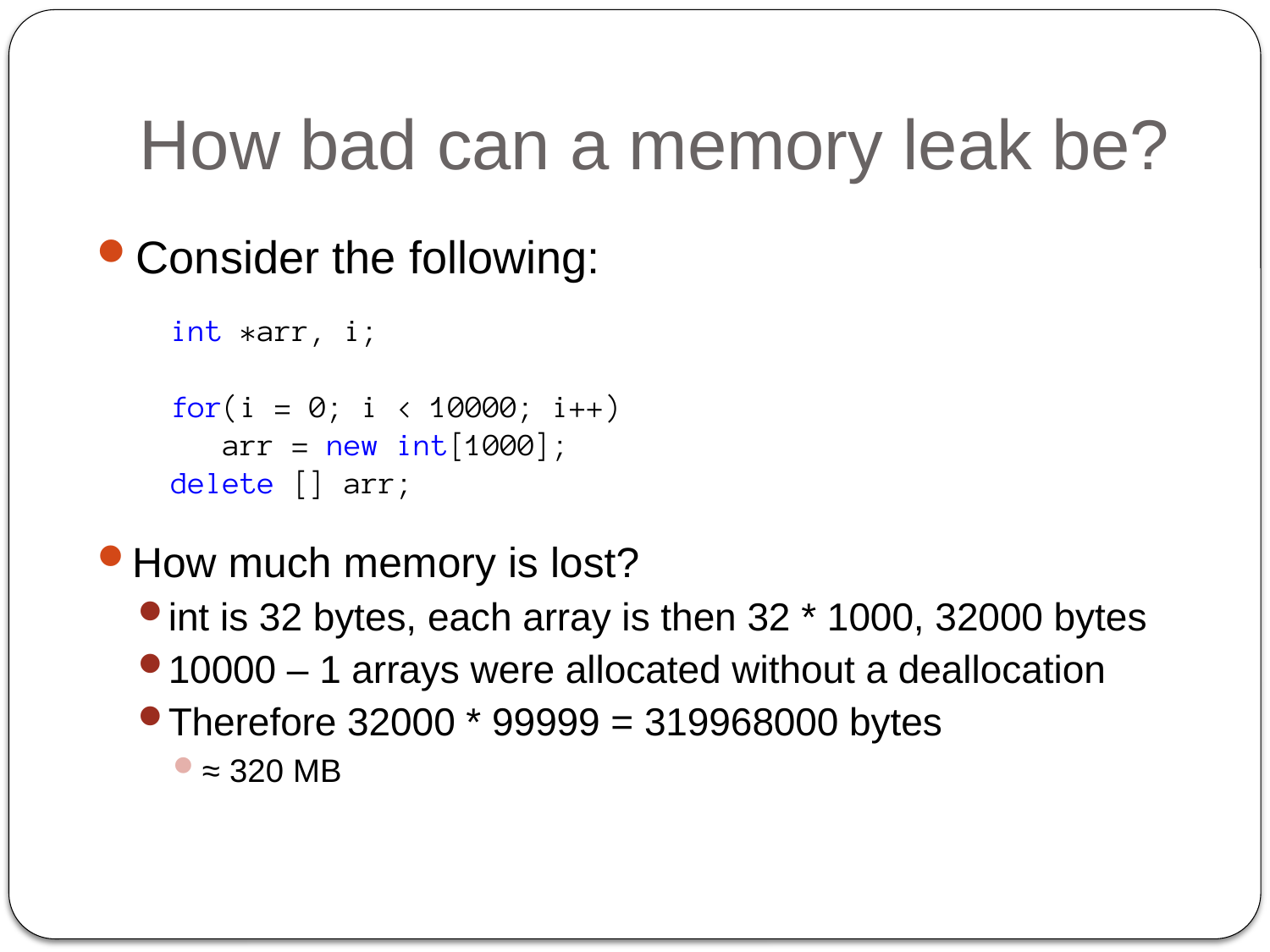

# How bad can a memory leak be?
Consider the following:
int *arr, i;

for(i = 0; i < 10000; i++)
   arr = new int[1000];
delete [] arr;
How much memory is lost?
int is 32 bytes, each array is then 32 * 1000, 32000 bytes
10000 – 1 arrays were allocated without a deallocation
Therefore 32000 * 99999 = 319968000 bytes
≈ 320 MB